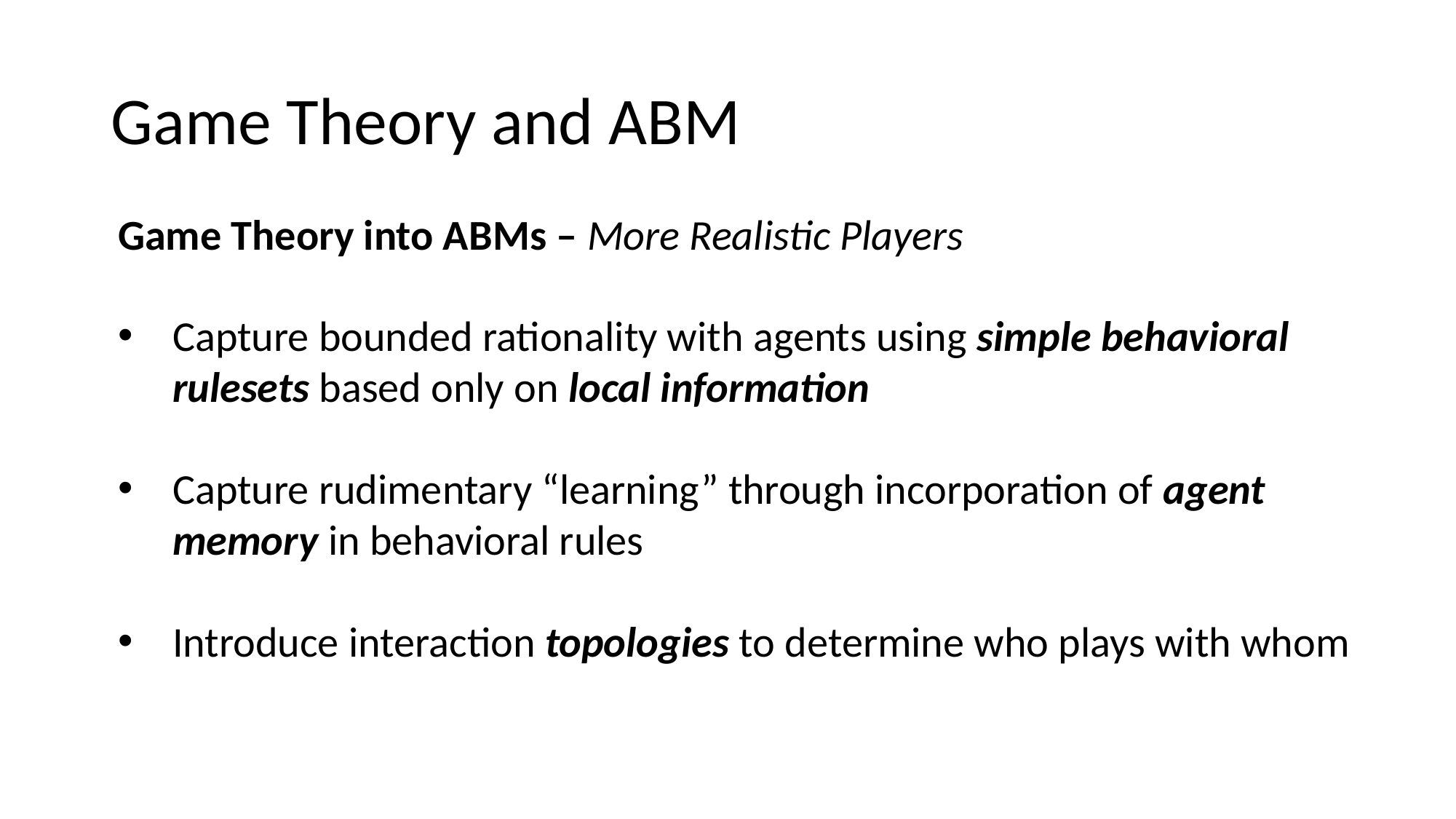

# Game Theory and ABM

Game Theory into ABMs – More Realistic Players

Capture bounded rationality with agents using simple behavioral rulesets based only on local information

Capture rudimentary “learning” through incorporation of agent memory in behavioral rules

Introduce interaction topologies to determine who plays with whom